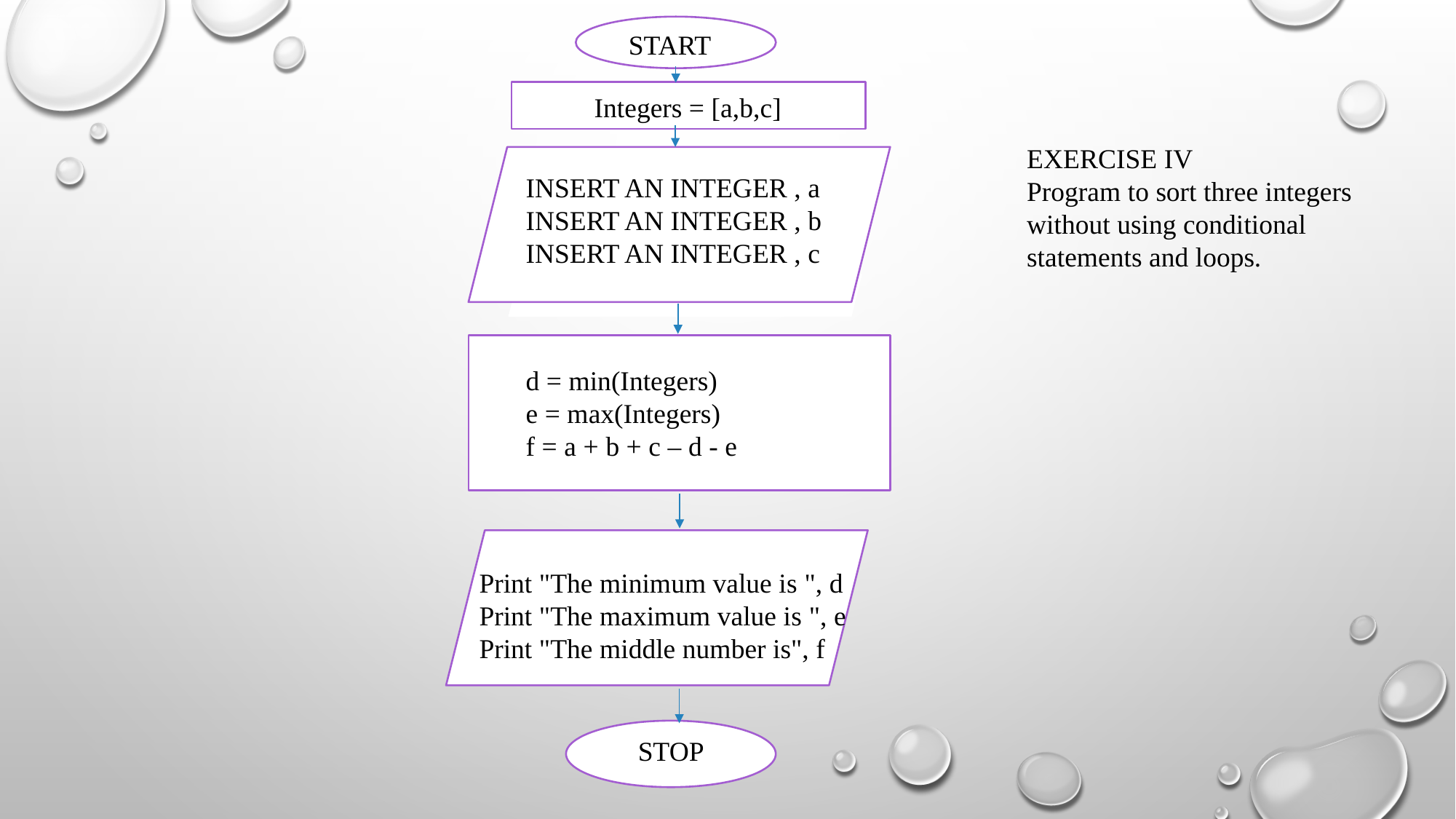

START

Integers = [a,b,c]

INSERT AN INTEGER , a
INSERT AN INTEGER , b
INSERT AN INTEGER , c

d = min(Integers)
e = max(Integers)
f = a + b + c – d - e

Print "The minimum value is ", d
Print "The maximum value is ", e
Print "The middle number is", f

STOP
EXERCISE IV
Program to sort three integers without using conditional statements and loops.